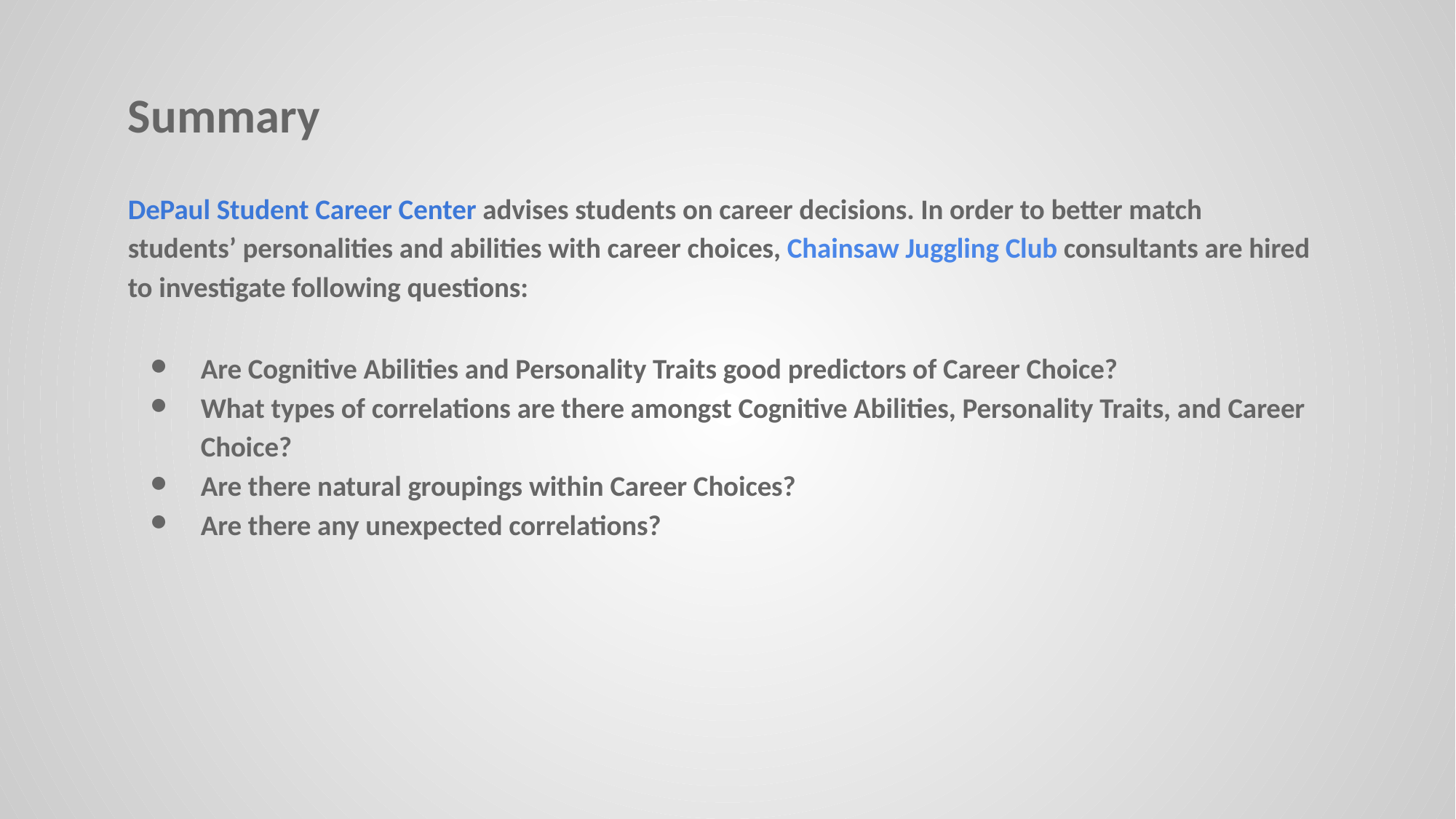

# Summary
DePaul Student Career Center advises students on career decisions. In order to better match students’ personalities and abilities with career choices, Chainsaw Juggling Club consultants are hired to investigate following questions:

Are Cognitive Abilities and Personality Traits good predictors of Career Choice?
What types of correlations are there amongst Cognitive Abilities, Personality Traits, and Career Choice?
Are there natural groupings within Career Choices?
Are there any unexpected correlations?